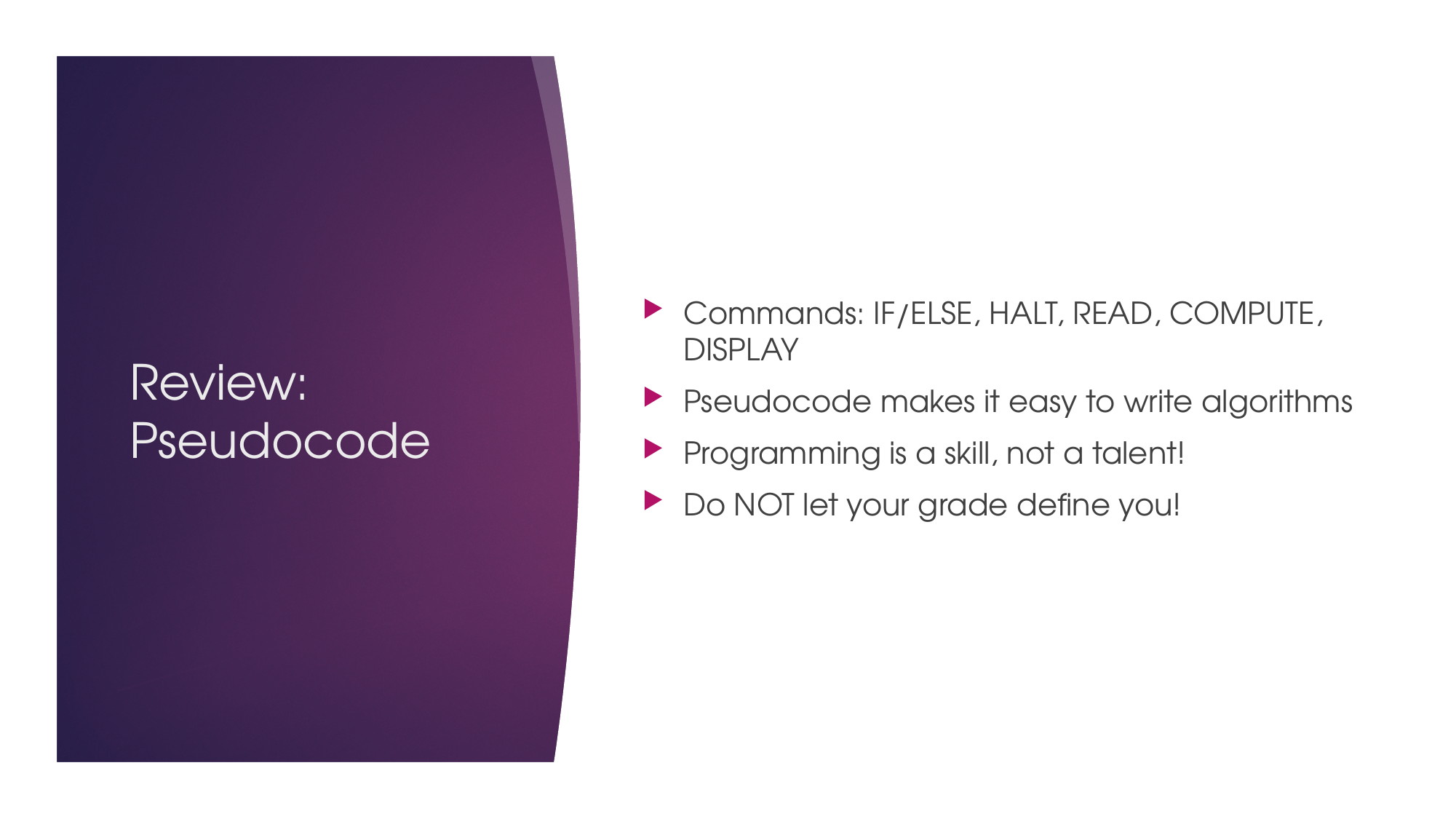

Commands: IF/ELSE, HALT, READ, COMPUTE, DISPLAY
Pseudocode makes it easy to write algorithms
Programming is a skill, not a talent!
Do NOT let your grade define you!
# Review: Pseudocode